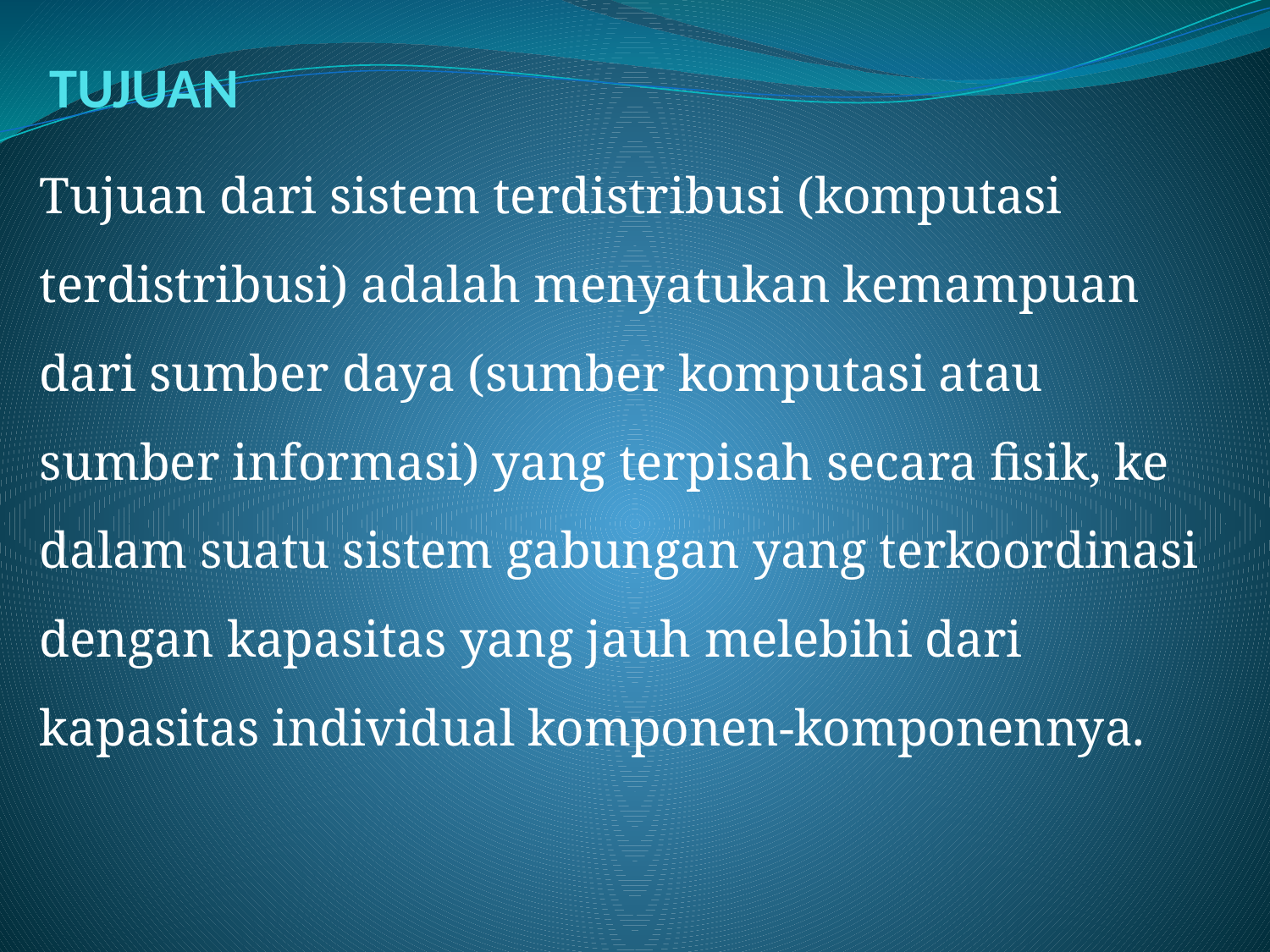

# TUJUAN
Tujuan dari sistem terdistribusi (komputasi terdistribusi) adalah menyatukan kemampuan dari sumber daya (sumber komputasi atau sumber informasi) yang terpisah secara fisik, ke dalam suatu sistem gabungan yang terkoordinasi dengan kapasitas yang jauh melebihi dari kapasitas individual komponen-komponennya.